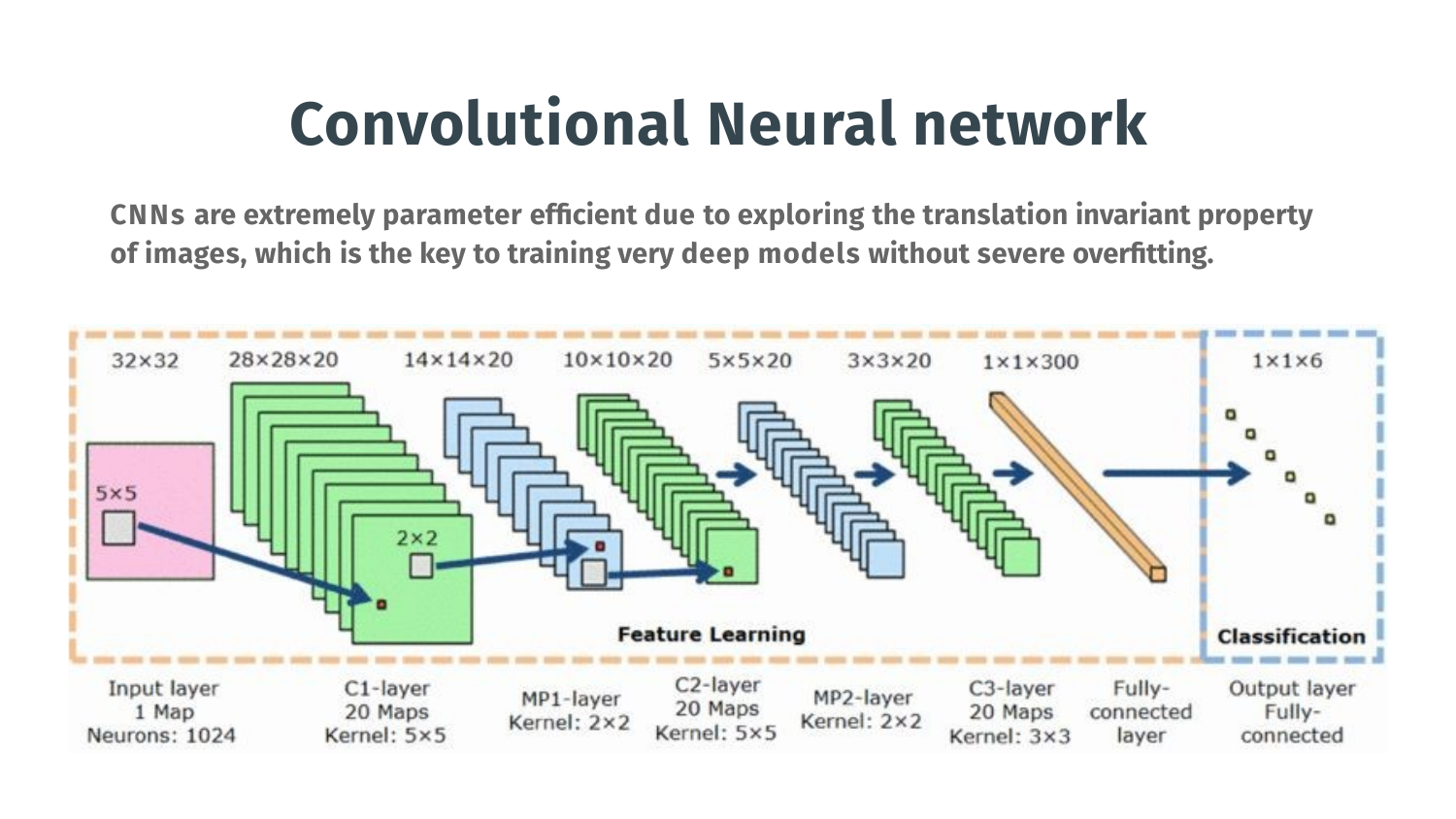

Convolutional Neural network
CNNs are extremely parameter efficient due to exploring the translation invariant property  of images, which is the key to training very deep models without severe overfitting.